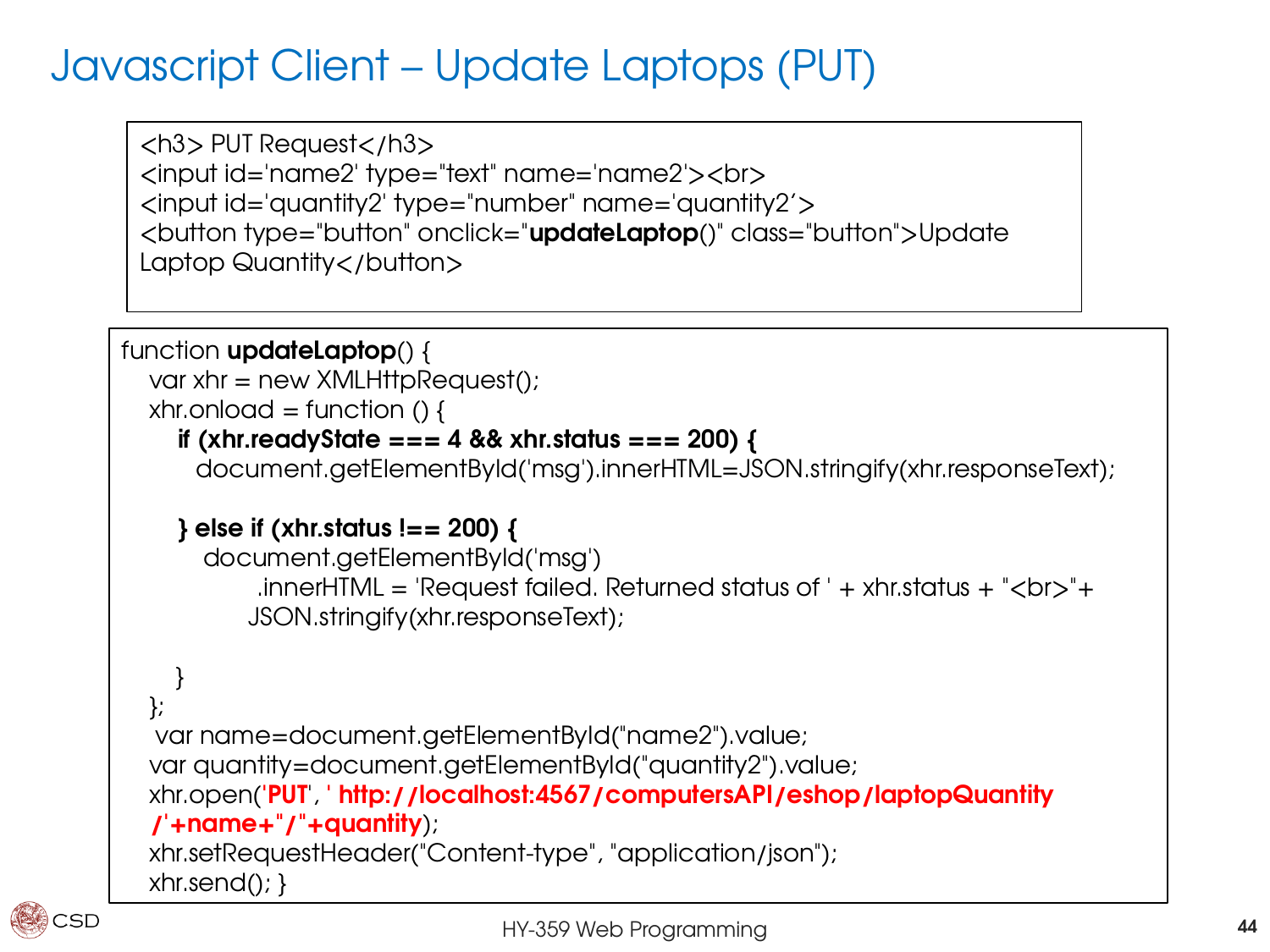

Javascript Client – Update Laptops (PUT)

<h3> PUT Request</h3>
<input id='name2' type="text" name='name2'><br>
<input id='quantity2' type="number" name='quantity2’>
<button type="button" onclick="updateLaptop()" class="button">Update Laptop Quantity</button>

function updateLaptop() {
    var xhr = new XMLHttpRequest();
    xhr.onload = function () {
        if (xhr.readyState === 4 && xhr.status === 200) {
           document.getElementById('msg').innerHTML=JSON.stringify(xhr.responseText);

        } else if (xhr.status !== 200) {
            document.getElementById('msg')
                    .innerHTML = 'Request failed. Returned status of ' + xhr.status + "<br>"+
	JSON.stringify(xhr.responseText);

        }
    };
     var name=document.getElementById("name2").value;
    var quantity=document.getElementById("quantity2").value;
    xhr.open('PUT', ' http://localhost:4567/computersAPI/eshop/laptopQuantity
    /'+name+"/"+quantity);
    xhr.setRequestHeader("Content-type", "application/json");
    xhr.send(); }
44